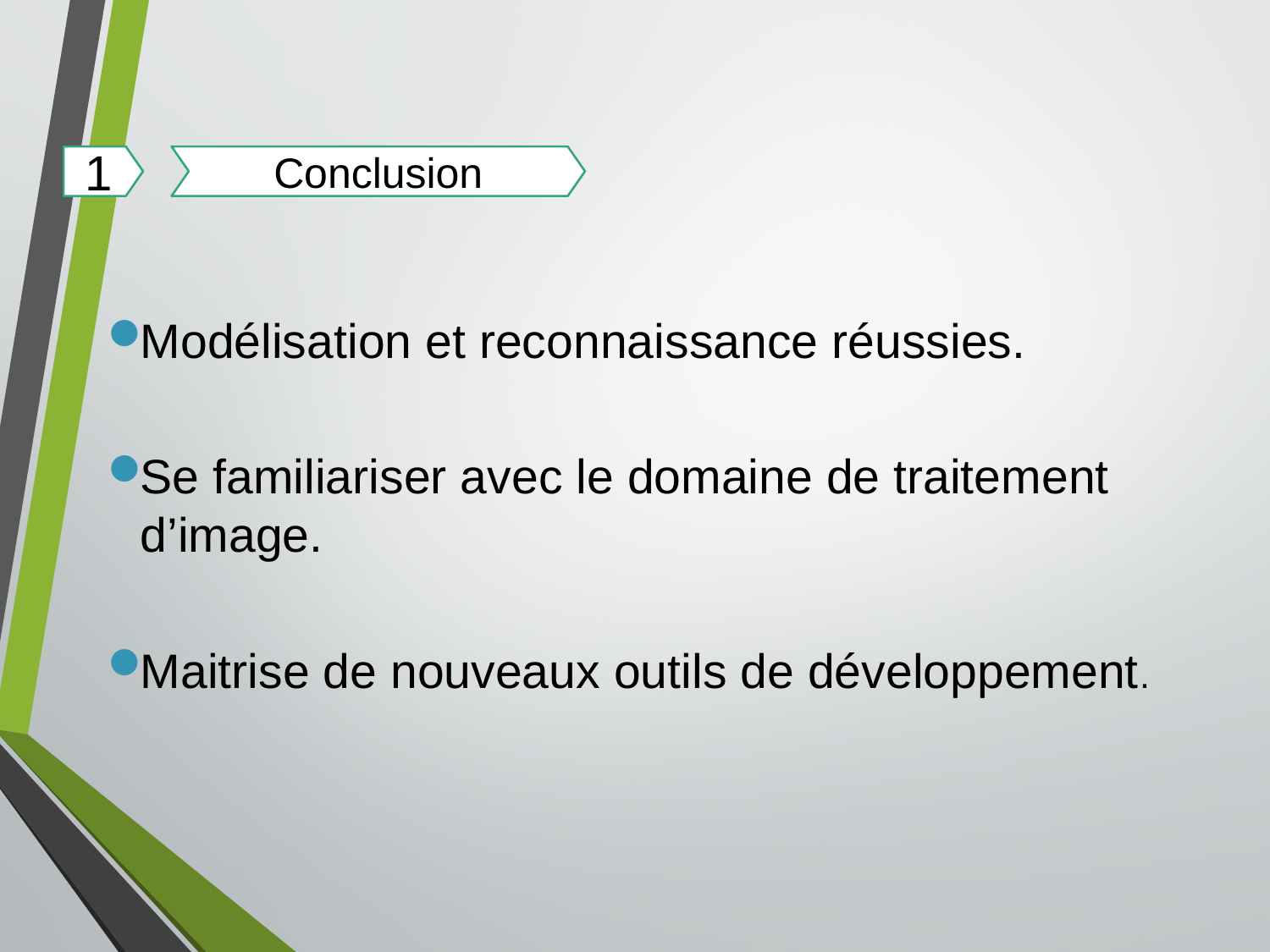

1
Conclusion

Modélisation et reconnaissance réussies.

Se familiariser avec le domaine de traitement d’image.

Maitrise de nouveaux outils de développement.